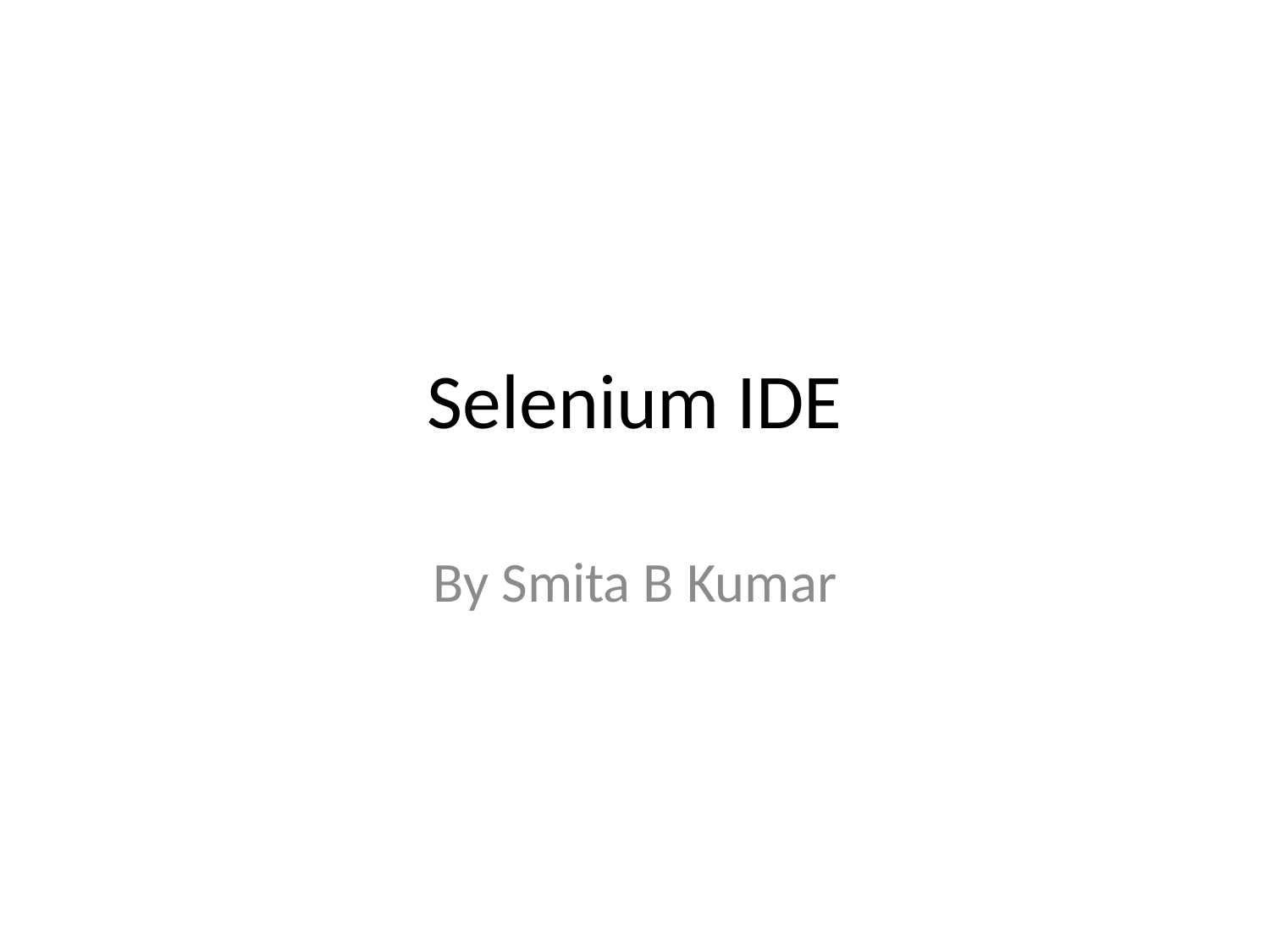

# Selenium IDE
By Smita B Kumar